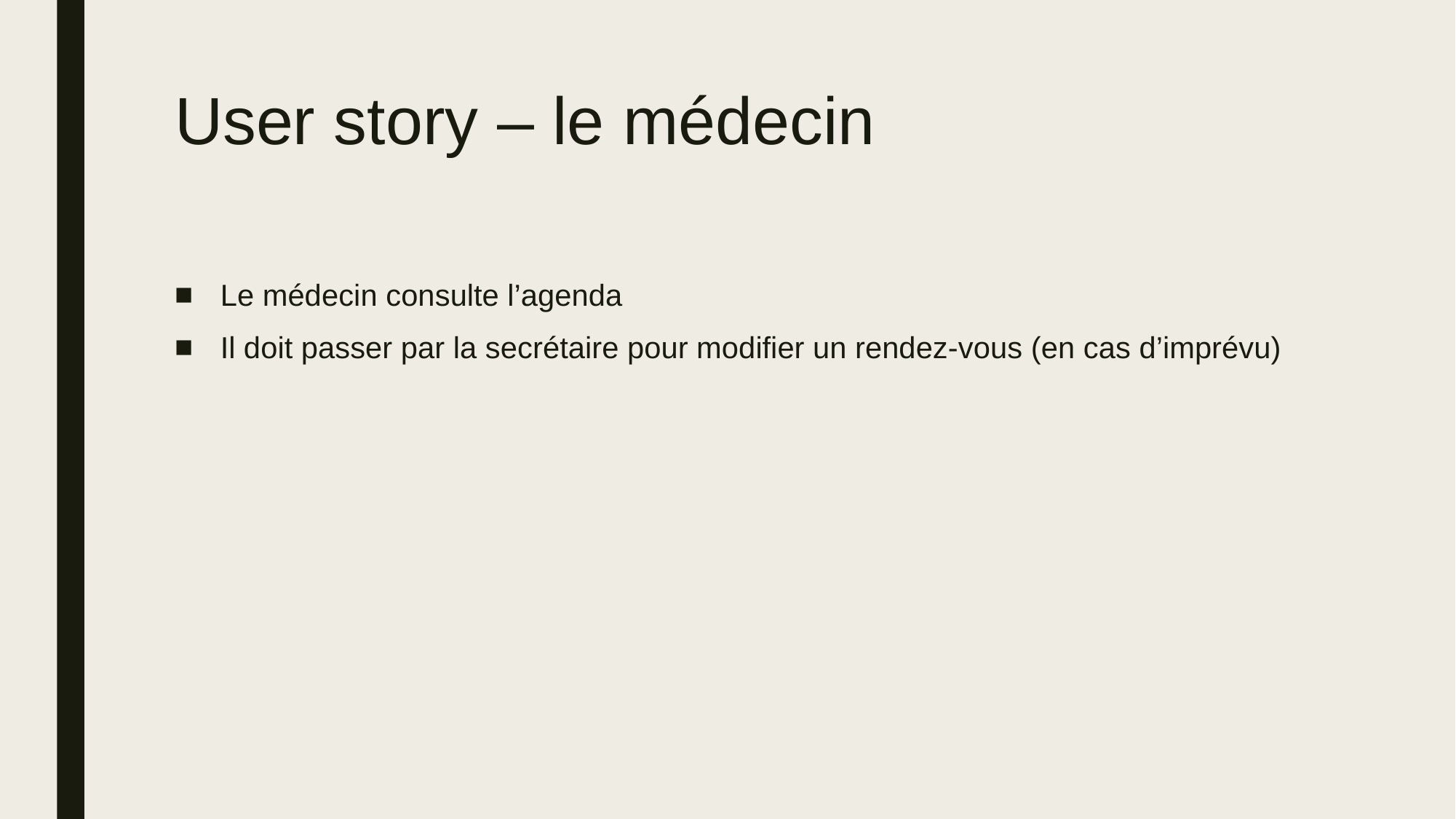

# User story – le médecin
Le médecin consulte l’agenda
Il doit passer par la secrétaire pour modifier un rendez-vous (en cas d’imprévu)